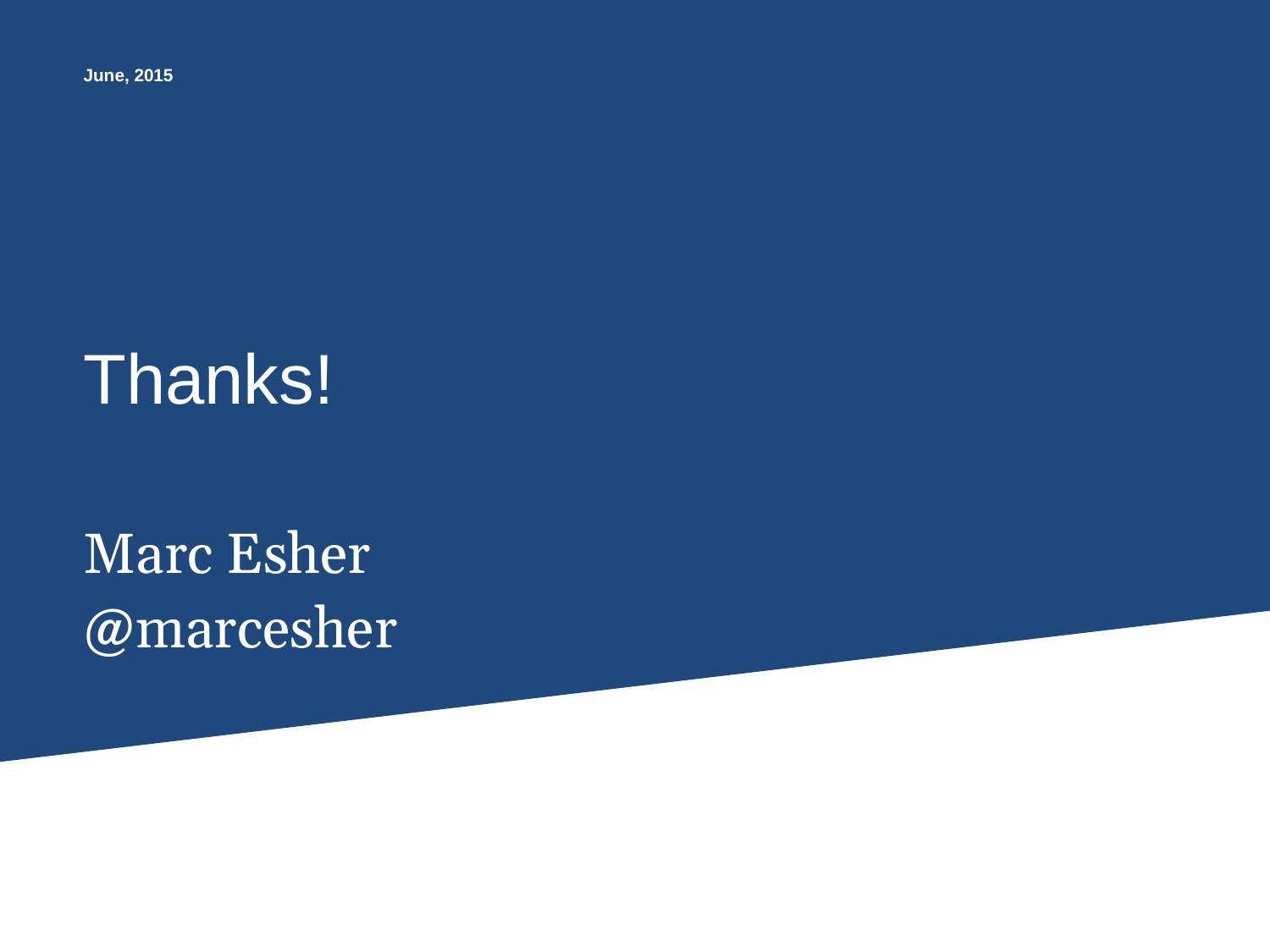

June, 2015
# Thanks!
Marc Esher

@marcesher